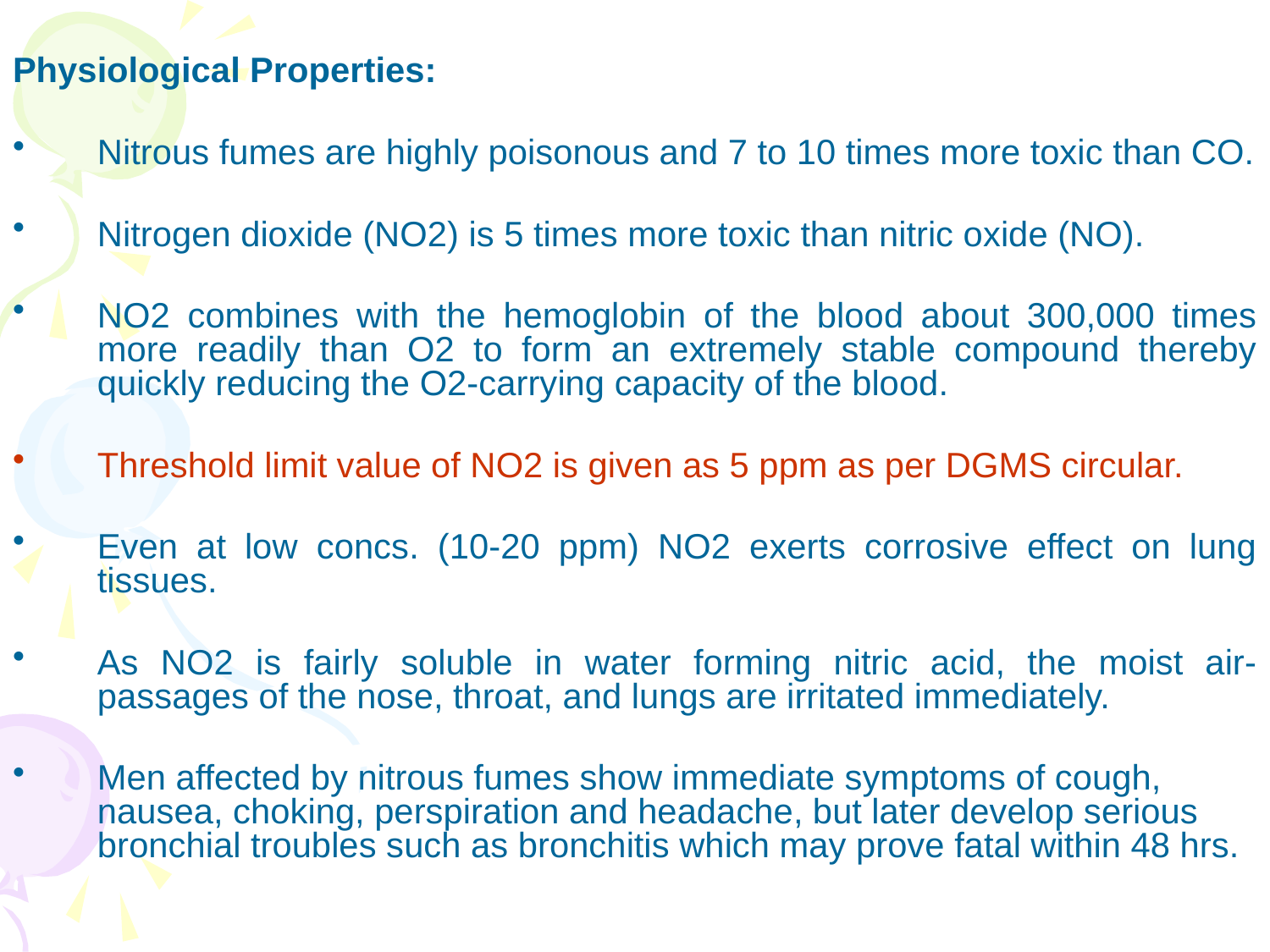

Physiological Properties:

Nitrous fumes are highly poisonous and 7 to 10 times more toxic than CO.

Nitrogen dioxide (NO2) is 5 times more toxic than nitric oxide (NO).

NO2 combines with the hemoglobin of the blood about 300,000 times more readily than O2 to form an extremely stable compound thereby quickly reducing the O2-carrying capacity of the blood.

Threshold limit value of NO2 is given as 5 ppm as per DGMS circular.

Even at low concs. (10-20 ppm) NO2 exerts corrosive effect on lung tissues.

As NO2 is fairly soluble in water forming nitric acid, the moist air-passages of the nose, throat, and lungs are irritated immediately.

Men affected by nitrous fumes show immediate symptoms of cough, nausea, choking, perspiration and headache, but later develop serious bronchial troubles such as bronchitis which may prove fatal within 48 hrs.